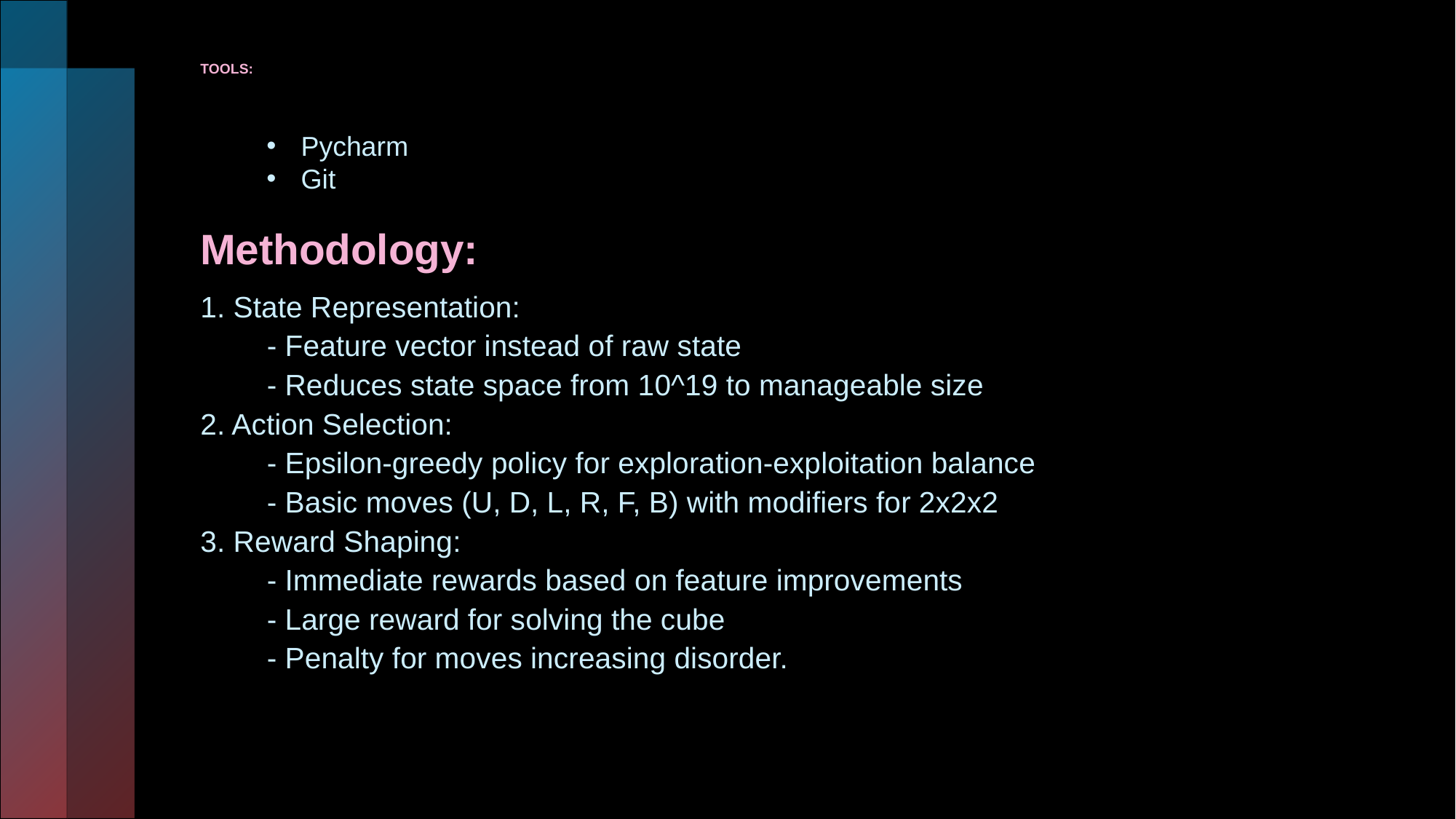

# TOOLS:
Pycharm
Git
Methodology:
1. State Representation:
	- Feature vector instead of raw state
	- Reduces state space from 10^19 to manageable size
2. Action Selection:
	- Epsilon-greedy policy for exploration-exploitation balance
	- Basic moves (U, D, L, R, F, B) with modifiers for 2x2x2
3. Reward Shaping:
	- Immediate rewards based on feature improvements
	- Large reward for solving the cube
	- Penalty for moves increasing disorder.